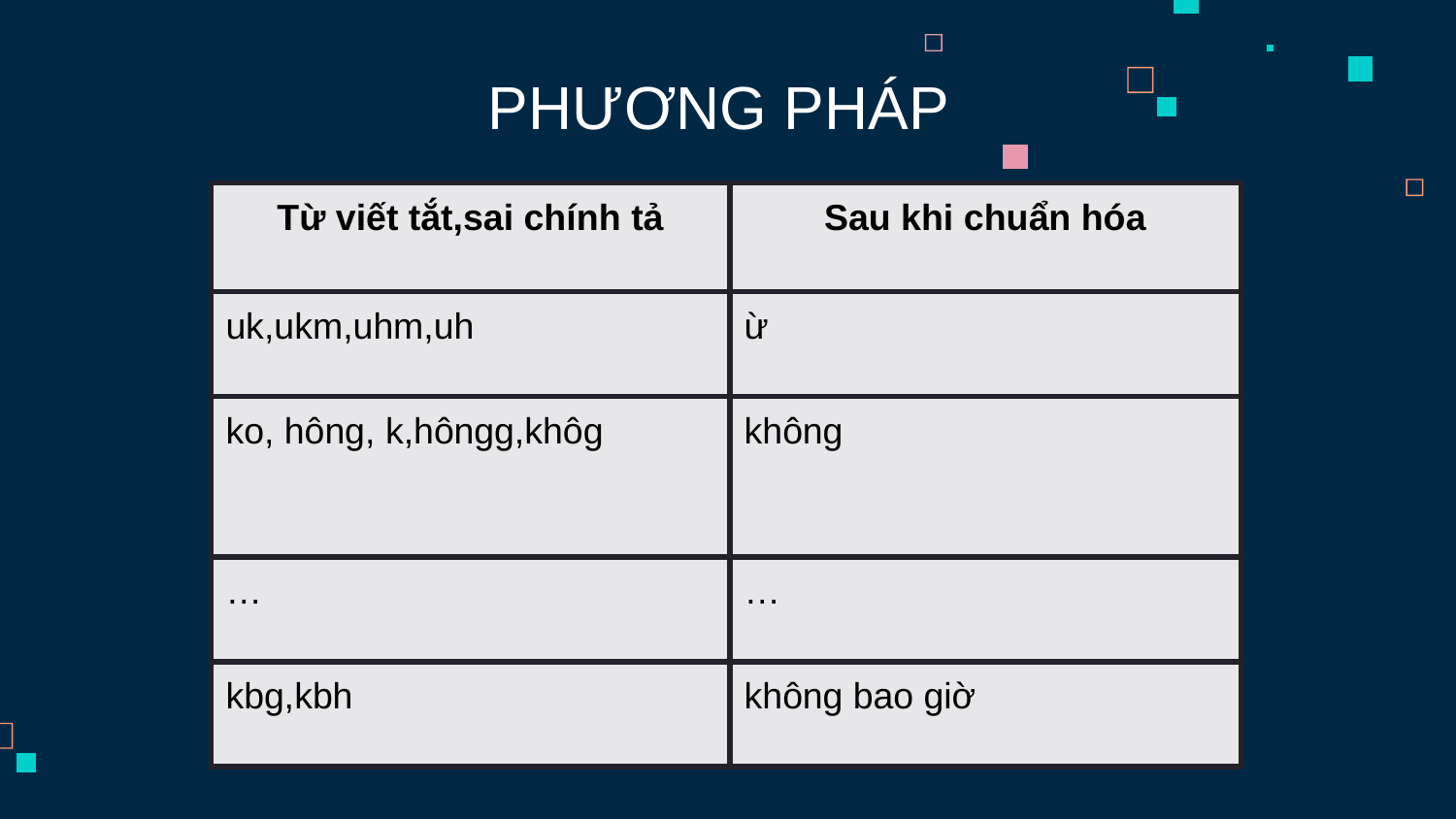

# PHƯƠNG PHÁP
| Từ viết tắt,sai chính tả | Sau khi chuẩn hóa |
| --- | --- |
| uk,ukm,uhm,uh | ừ |
| ko, hông, k,hôngg,khôg | không |
| … | … |
| kbg,kbh | không bao giờ |